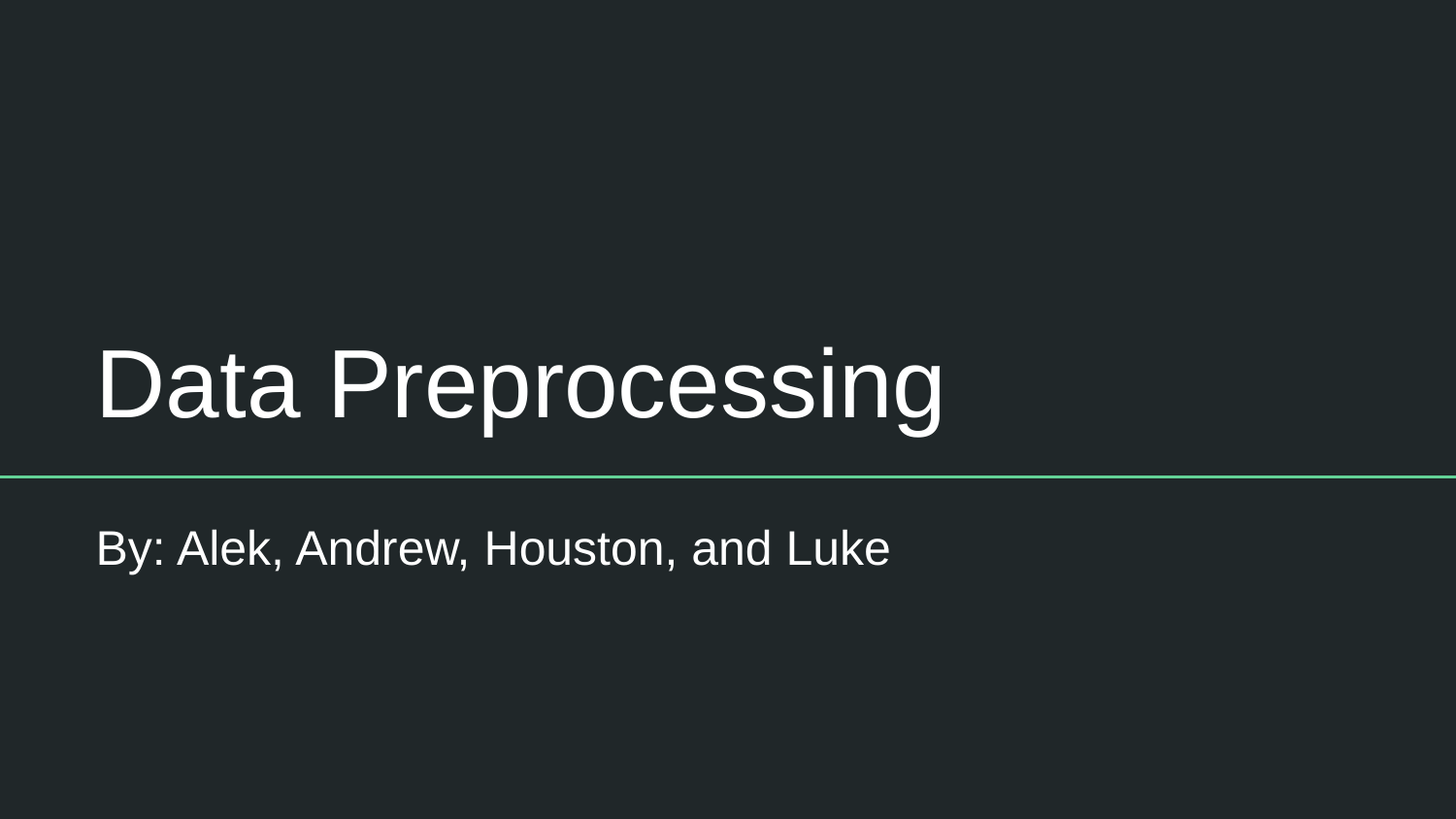

# Data Preprocessing
By: Alek, Andrew, Houston, and Luke